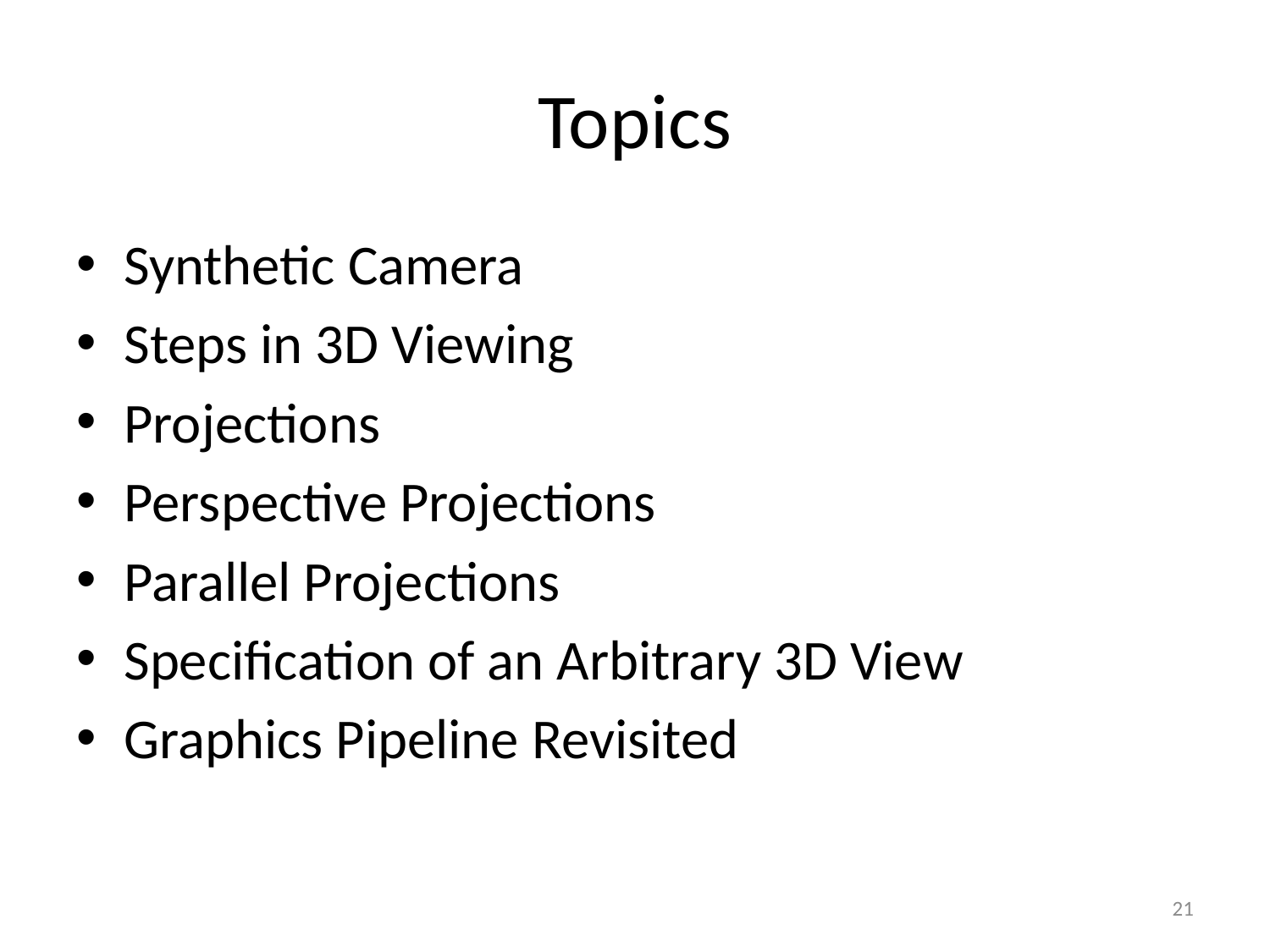

# Topics
Synthetic Camera
Steps in 3D Viewing
Projections
Perspective Projections
Parallel Projections
Specification of an Arbitrary 3D View
Graphics Pipeline Revisited
21